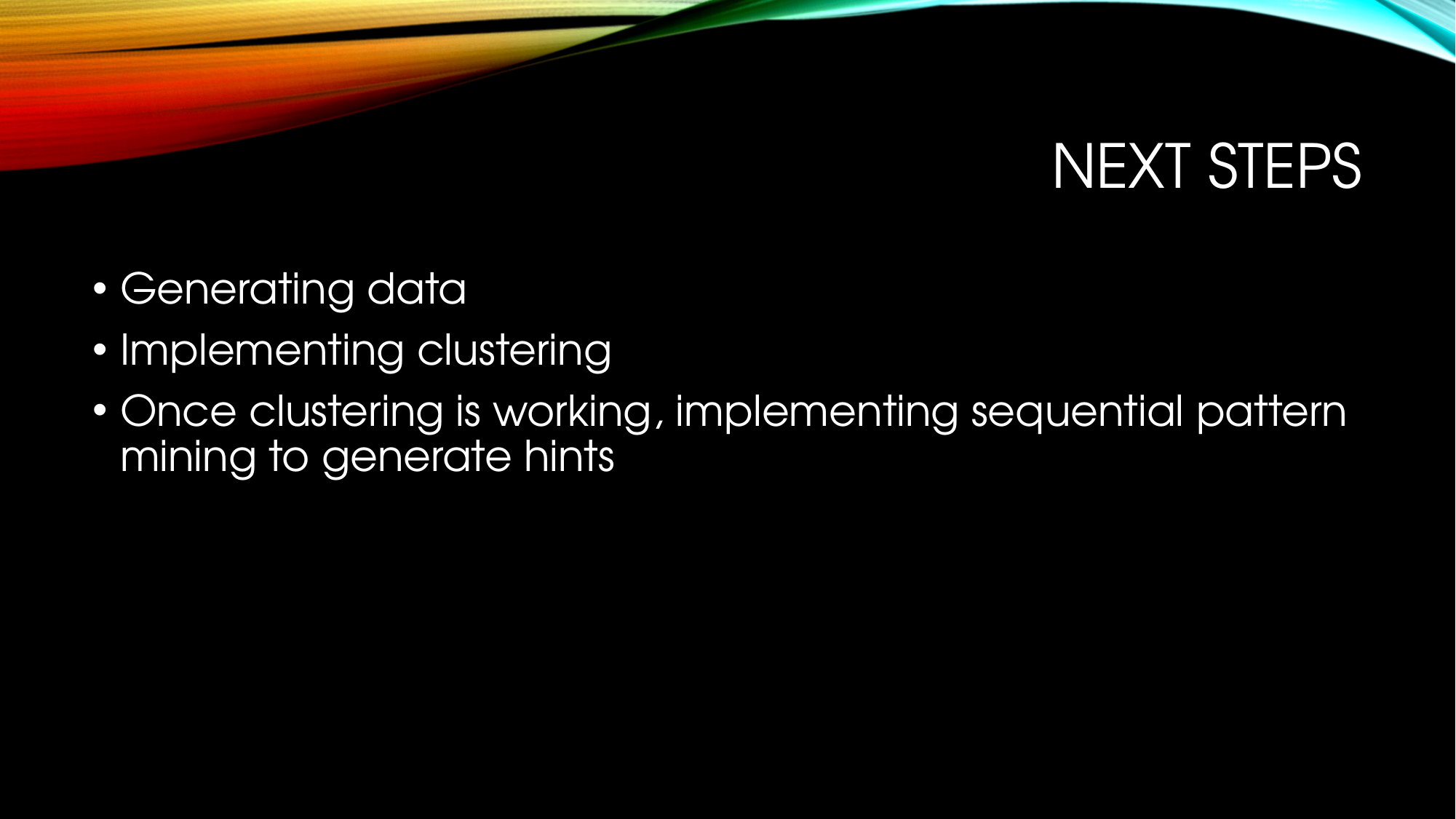

# Next Steps
Generating data
Implementing clustering
Once clustering is working, implementing sequential pattern mining to generate hints